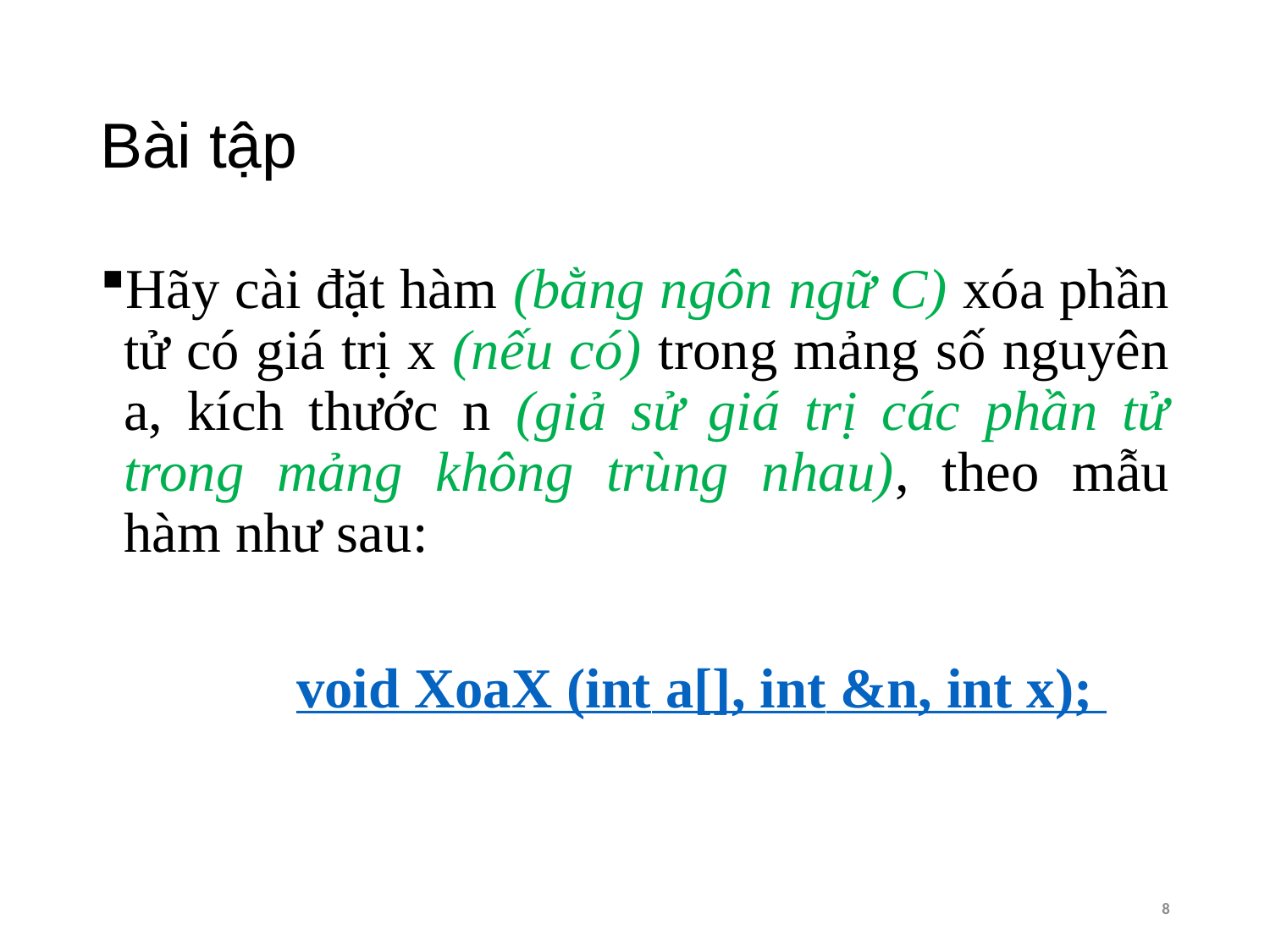

# Bài tập
Hãy cài đặt hàm (bằng ngôn ngữ C) xóa phần tử có giá trị x (nếu có) trong mảng số nguyên a, kích thước n (giả sử giá trị các phần tử trong mảng không trùng nhau), theo mẫu hàm như sau:

	void XoaX (int a[], int &n, int x);
8